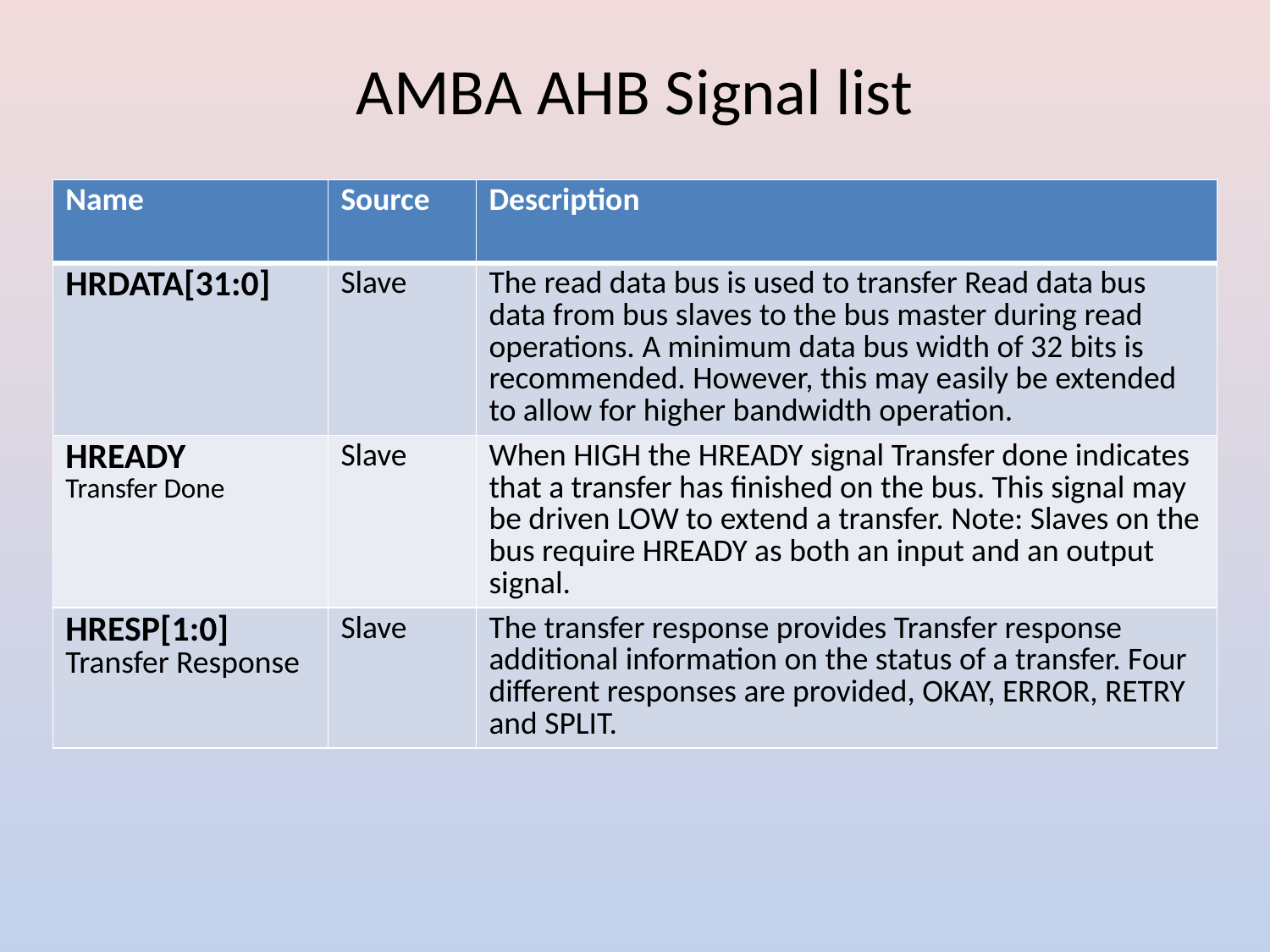

AMBA AHB Signal list
| Name | Source | Description |
| --- | --- | --- |
| HRDATA[31:0] | Slave | The read data bus is used to transfer Read data bus data from bus slaves to the bus master during read operations. A minimum data bus width of 32 bits is recommended. However, this may easily be extended to allow for higher bandwidth operation. |
| HREADY Transfer Done | Slave | When HIGH the HREADY signal Transfer done indicates that a transfer has finished on the bus. This signal may be driven LOW to extend a transfer. Note: Slaves on the bus require HREADY as both an input and an output signal. |
| HRESP[1:0] Transfer Response | Slave | The transfer response provides Transfer response additional information on the status of a transfer. Four different responses are provided, OKAY, ERROR, RETRY and SPLIT. |